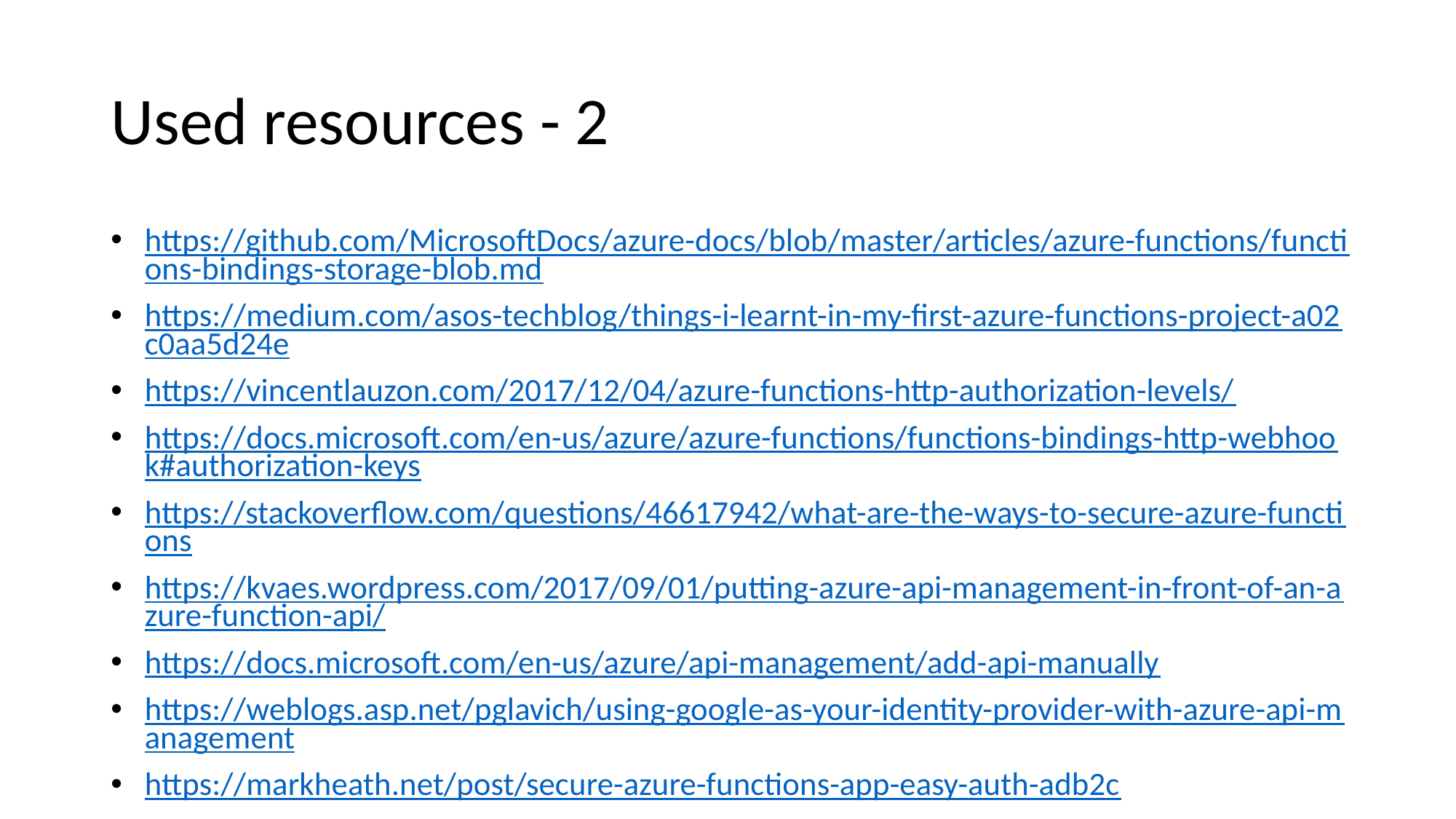

# Used resources - 2
https://github.com/MicrosoftDocs/azure-docs/blob/master/articles/azure-functions/functions-bindings-storage-blob.md
https://medium.com/asos-techblog/things-i-learnt-in-my-first-azure-functions-project-a02c0aa5d24e
https://vincentlauzon.com/2017/12/04/azure-functions-http-authorization-levels/
https://docs.microsoft.com/en-us/azure/azure-functions/functions-bindings-http-webhook#authorization-keys
https://stackoverflow.com/questions/46617942/what-are-the-ways-to-secure-azure-functions
https://kvaes.wordpress.com/2017/09/01/putting-azure-api-management-in-front-of-an-azure-function-api/
https://docs.microsoft.com/en-us/azure/api-management/add-api-manually
https://weblogs.asp.net/pglavich/using-google-as-your-identity-provider-with-azure-api-management
https://markheath.net/post/secure-azure-functions-app-easy-auth-adb2c
https://cmatskas.com/introduction-azure-functions-deployment-slots/
http://microsoftintegration.guru/2018/01/06/considerations-for-hardening-apis-built-with-azure-api-management-azure-functions/